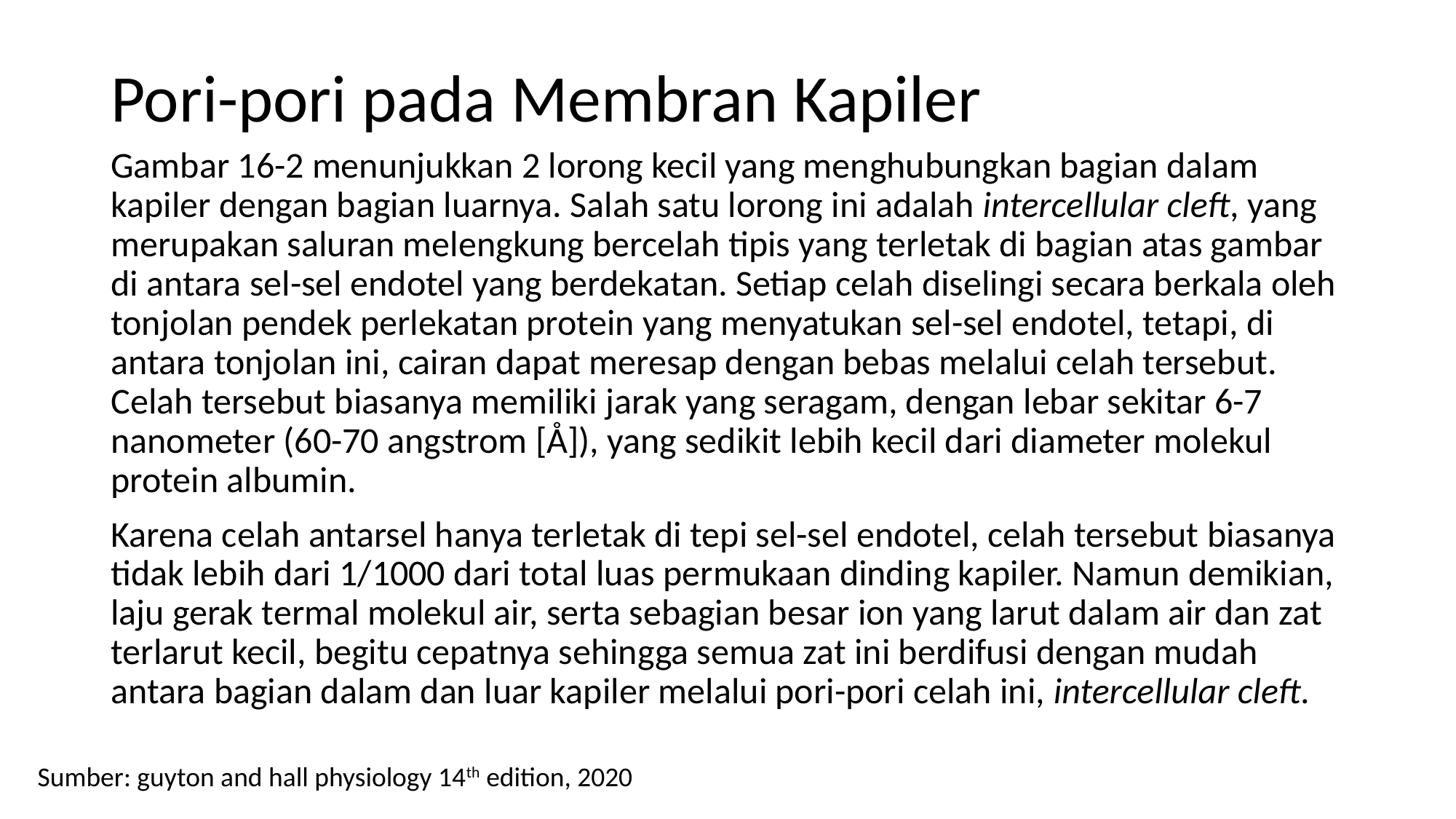

# Pori-pori pada Membran Kapiler
Gambar 16-2 menunjukkan 2 lorong kecil yang menghubungkan bagian dalam kapiler dengan bagian luarnya. Salah satu lorong ini adalah intercellular cleft, yang merupakan saluran melengkung bercelah tipis yang terletak di bagian atas gambar di antara sel-sel endotel yang berdekatan. Setiap celah diselingi secara berkala oleh tonjolan pendek perlekatan protein yang menyatukan sel-sel endotel, tetapi, di antara tonjolan ini, cairan dapat meresap dengan bebas melalui celah tersebut. Celah tersebut biasanya memiliki jarak yang seragam, dengan lebar sekitar 6-7 nanometer (60-70 angstrom [Å]), yang sedikit lebih kecil dari diameter molekul protein albumin.
Karena celah antarsel hanya terletak di tepi sel-sel endotel, celah tersebut biasanya tidak lebih dari 1/1000 dari total luas permukaan dinding kapiler. Namun demikian, laju gerak termal molekul air, serta sebagian besar ion yang larut dalam air dan zat terlarut kecil, begitu cepatnya sehingga semua zat ini berdifusi dengan mudah antara bagian dalam dan luar kapiler melalui pori-pori celah ini, intercellular cleft.
Sumber: guyton and hall physiology 14th edition, 2020